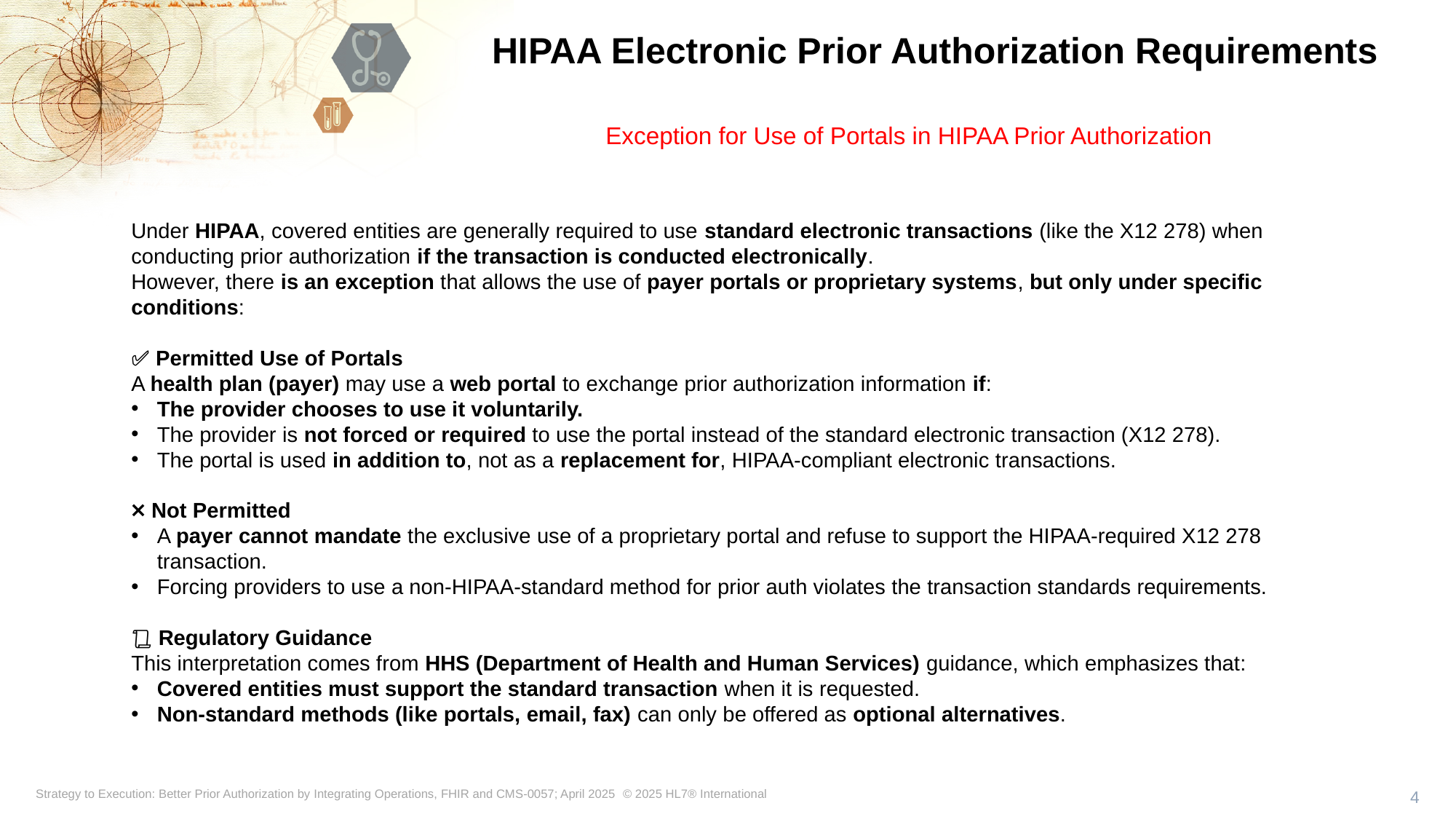

HIPAA Electronic Prior Authorization Requirements
Exception for Use of Portals in HIPAA Prior Authorization
Under HIPAA, covered entities are generally required to use standard electronic transactions (like the X12 278) when conducting prior authorization if the transaction is conducted electronically.
However, there is an exception that allows the use of payer portals or proprietary systems, but only under specific conditions:

✅ Permitted Use of Portals
A health plan (payer) may use a web portal to exchange prior authorization information if:
The provider chooses to use it voluntarily.
The provider is not forced or required to use the portal instead of the standard electronic transaction (X12 278).
The portal is used in addition to, not as a replacement for, HIPAA-compliant electronic transactions.

❌ Not Permitted
A payer cannot mandate the exclusive use of a proprietary portal and refuse to support the HIPAA-required X12 278 transaction.
Forcing providers to use a non-HIPAA-standard method for prior auth violates the transaction standards requirements.

📜 Regulatory Guidance
This interpretation comes from HHS (Department of Health and Human Services) guidance, which emphasizes that:
Covered entities must support the standard transaction when it is requested.
Non-standard methods (like portals, email, fax) can only be offered as optional alternatives.
4